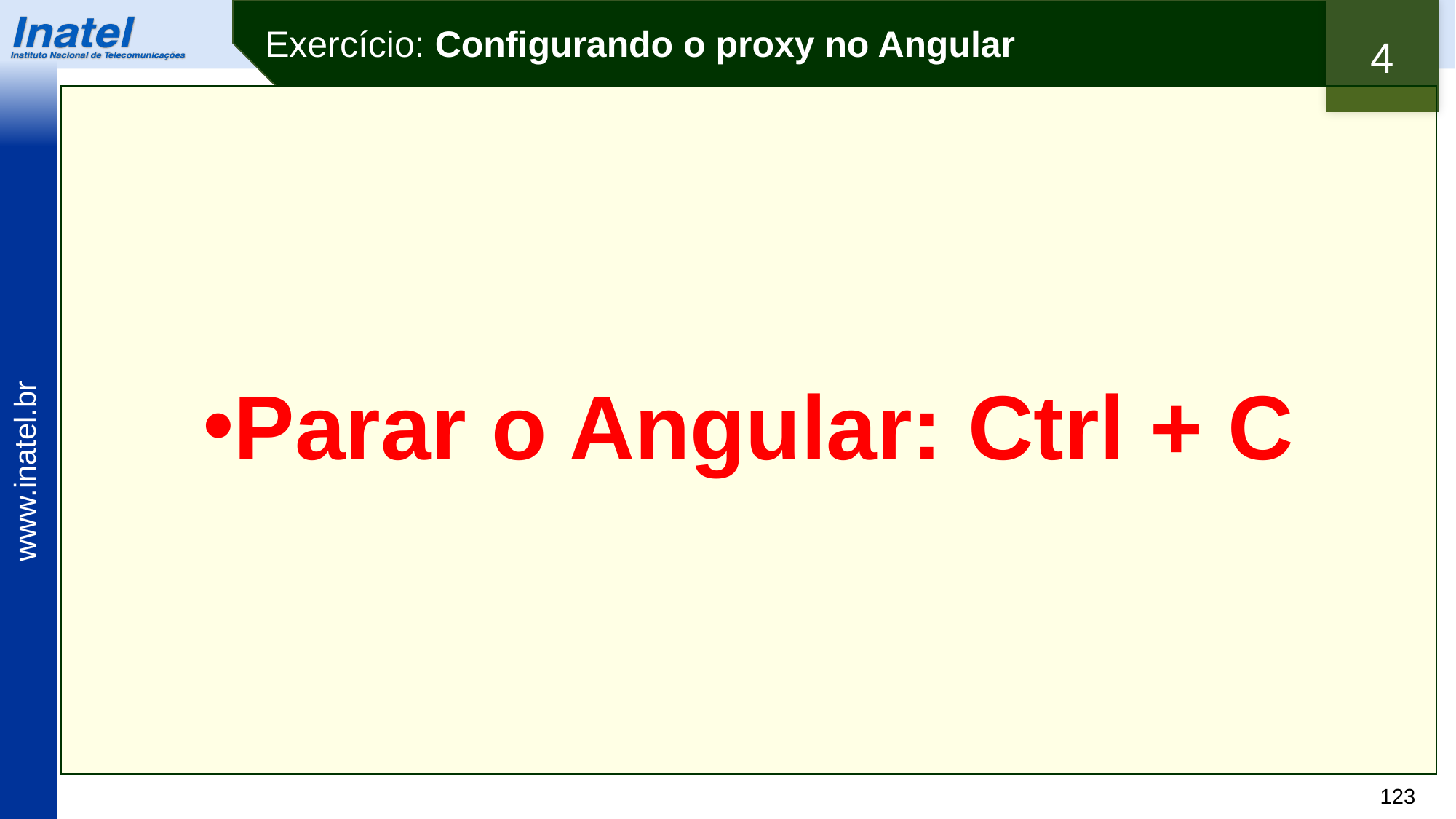

Exercício: Configurando o proxy no Angular
4
Parar o Angular: Ctrl + C